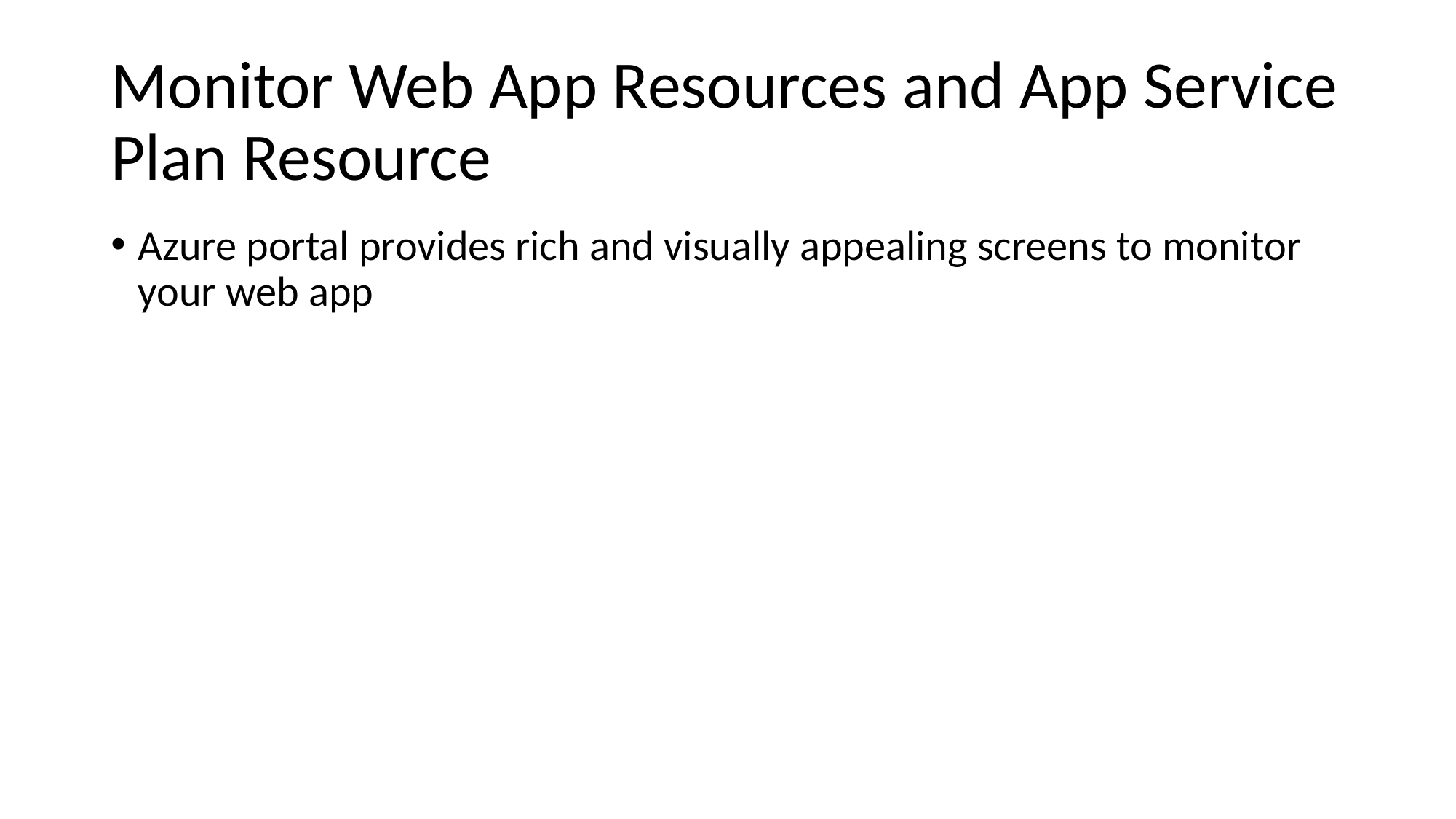

# Monitor Web App Resources and App Service Plan Resource
Azure portal provides rich and visually appealing screens to monitor your web app